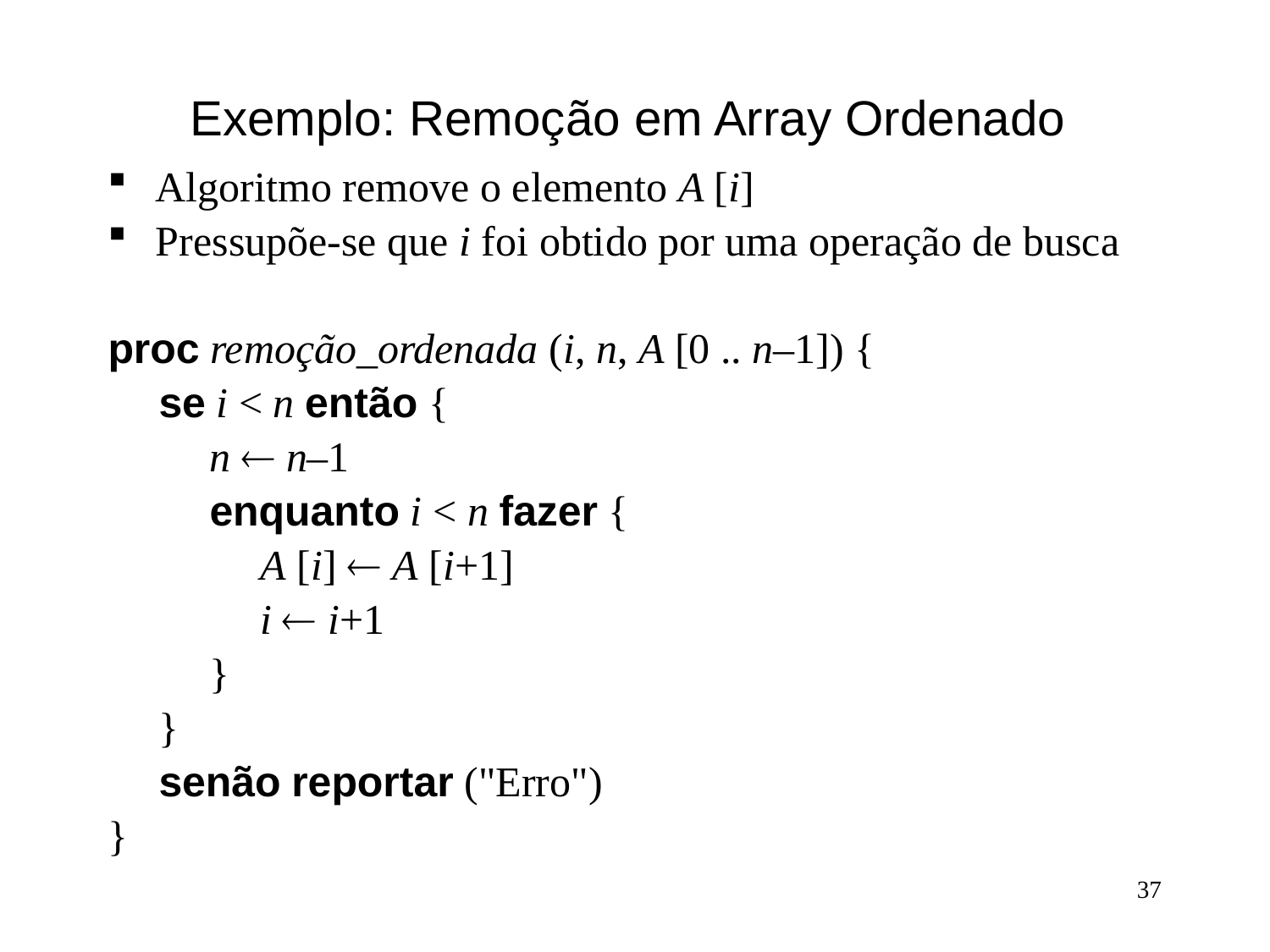

# Exemplo: Remoção em Array Ordenado
Algoritmo remove o elemento A [i]
Pressupõe-se que i foi obtido por uma operação de busca

proc remoção_ordenada (i, n, A [0 .. n–1]) {
  se i < n então {
    n ← n–1
    enquanto i < n fazer {
      A [i] ← A [i+1]
      i ← i+1
    }
  }
  senão reportar ("Erro")
}

37